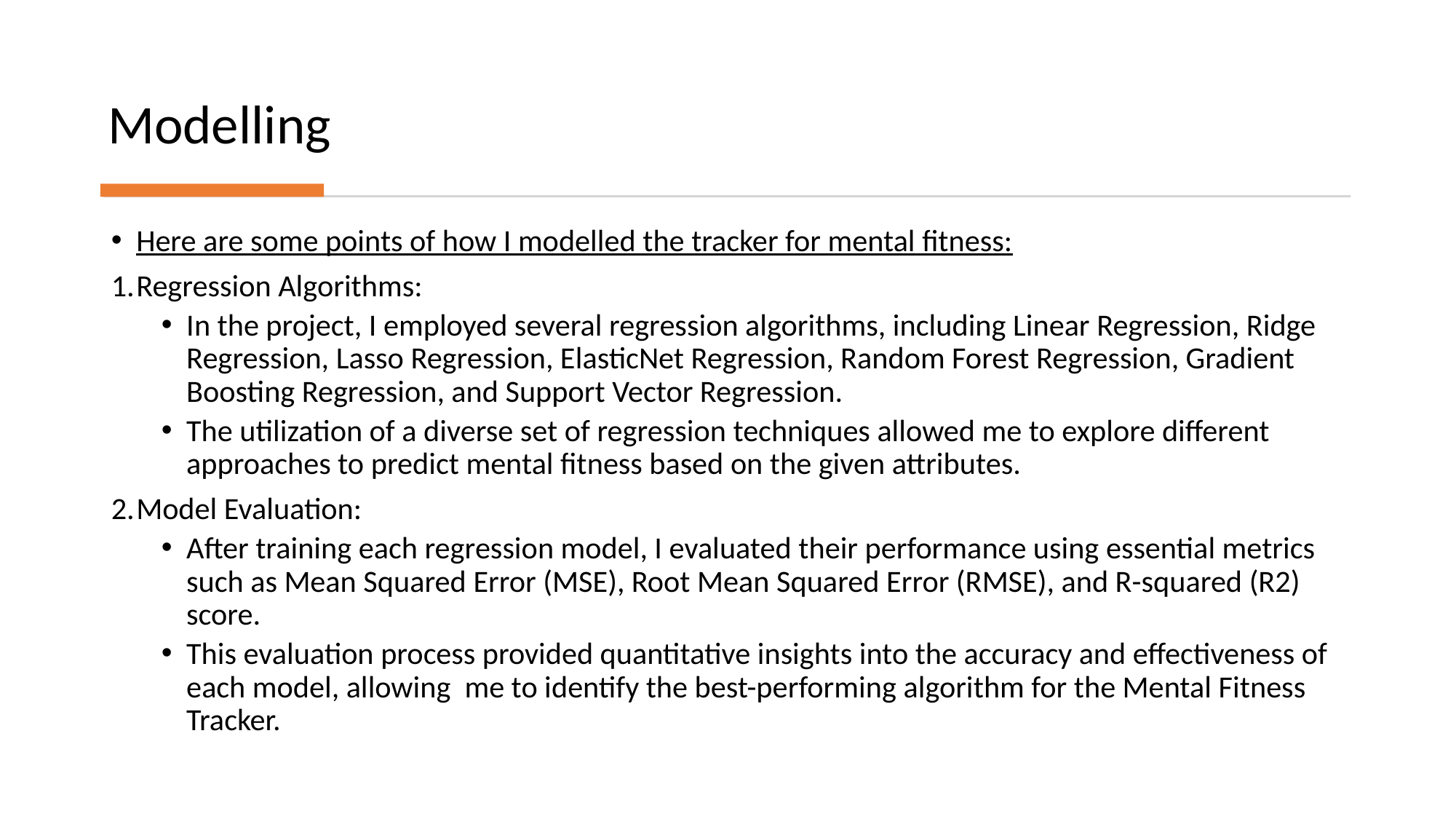

# Modelling

Here are some points of how I modelled the tracker for mental fitness:
Regression Algorithms:
In the project, I employed several regression algorithms, including Linear Regression, Ridge Regression, Lasso Regression, ElasticNet Regression, Random Forest Regression, Gradient Boosting Regression, and Support Vector Regression.
The utilization of a diverse set of regression techniques allowed me to explore different approaches to predict mental fitness based on the given attributes.
Model Evaluation:
After training each regression model, I evaluated their performance using essential metrics such as Mean Squared Error (MSE), Root Mean Squared Error (RMSE), and R-squared (R2) score.
This evaluation process provided quantitative insights into the accuracy and effectiveness of each model, allowing  me to identify the best-performing algorithm for the Mental Fitness Tracker.